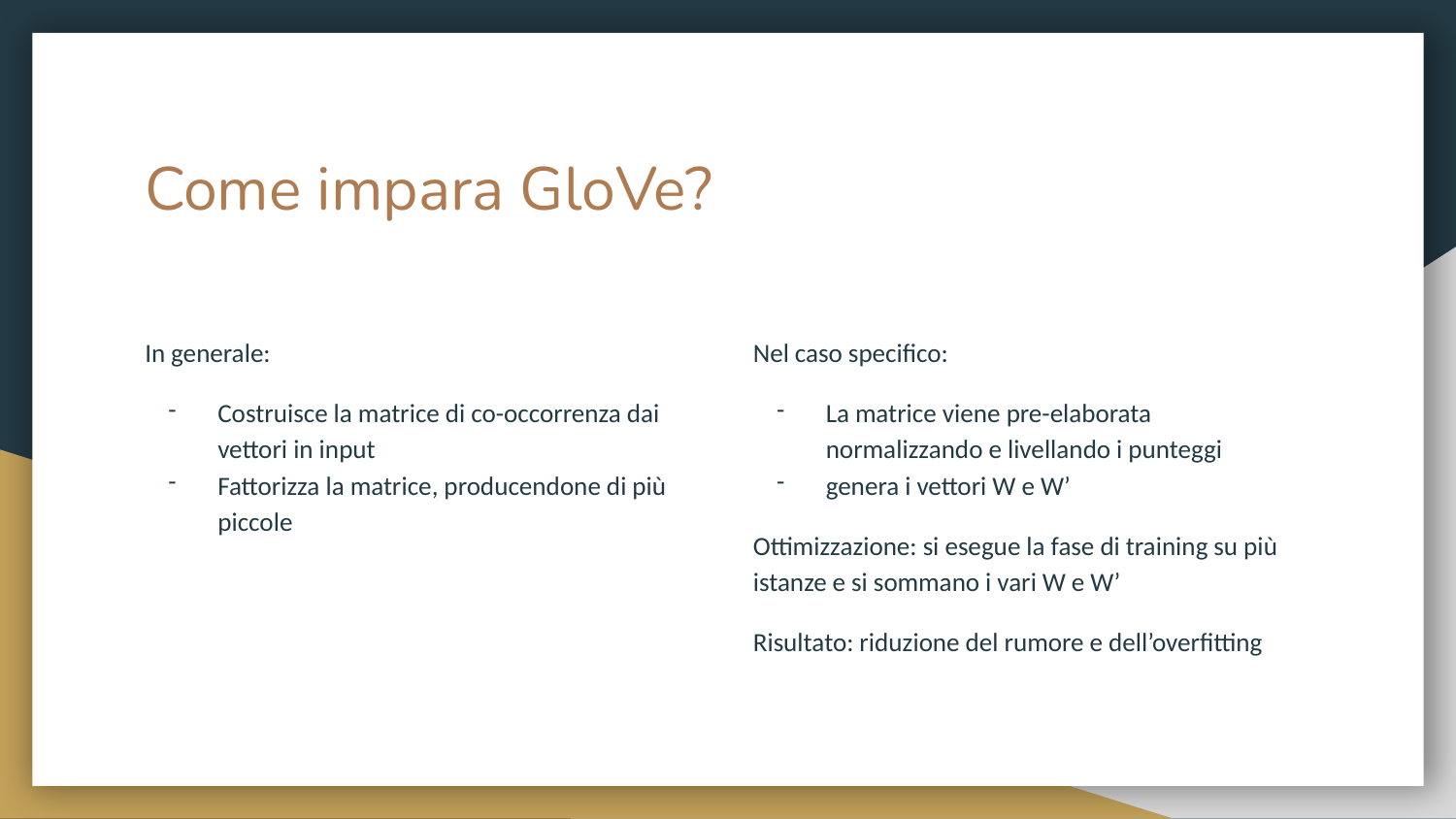

# Come impara GloVe?
In generale:
Costruisce la matrice di co-occorrenza dai vettori in input
Fattorizza la matrice, producendone di più piccole
Nel caso specifico:
La matrice viene pre-elaborata normalizzando e livellando i punteggi
genera i vettori W e W’
Ottimizzazione: si esegue la fase di training su più istanze e si sommano i vari W e W’
Risultato: riduzione del rumore e dell’overfitting